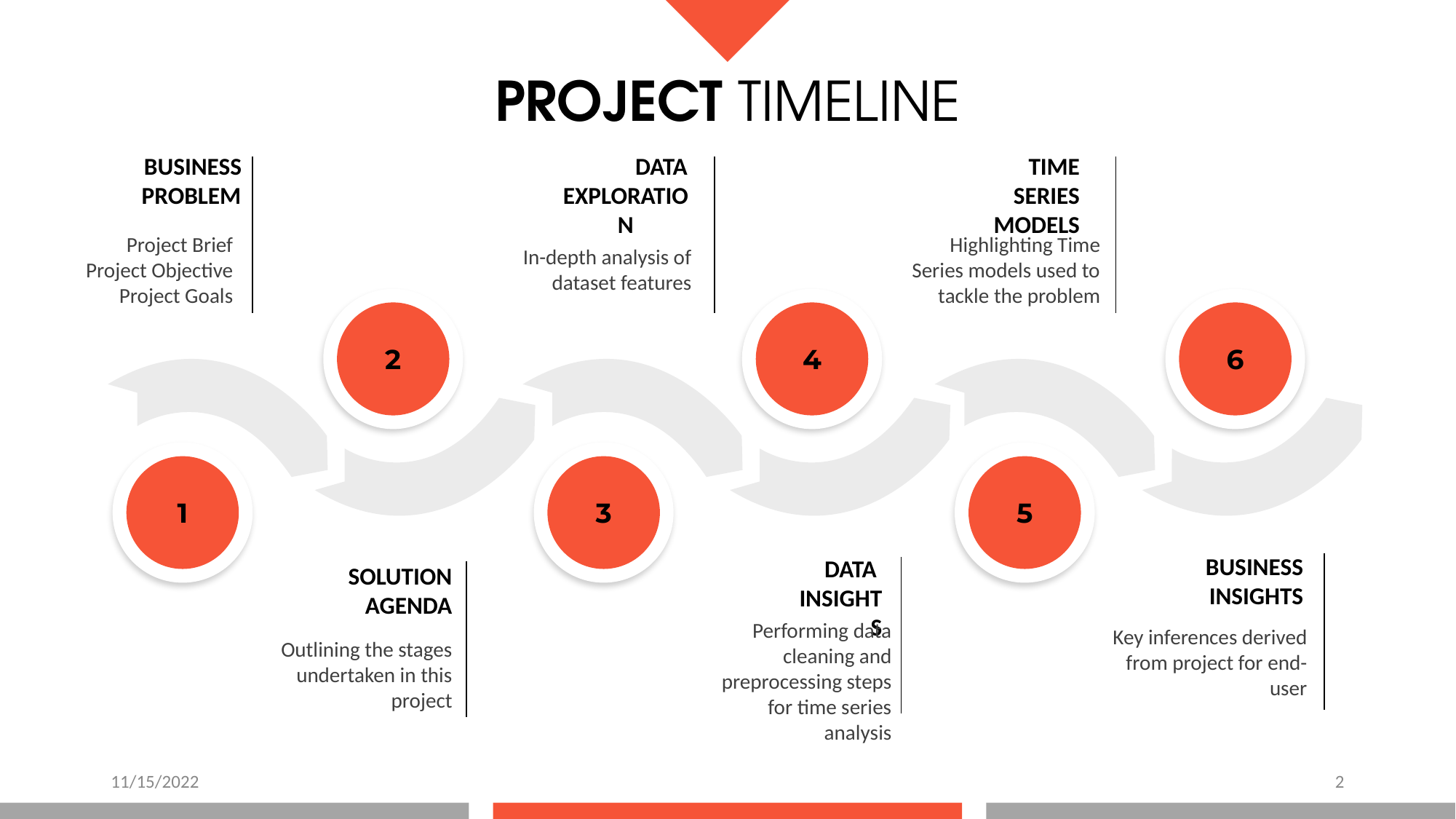

PROJECT TIMELINE
BUSINESS
PROBLEM
DATA
EXPLORATION
TIME SERIES
MODELS
Project Brief
Project Objective
Project Goals
Highlighting Time Series models used to tackle the problem
In-depth analysis of dataset features

2
4
6

1
3
5
BUSINESS
INSIGHTS
DATA
INSIGHTS
SOLUTION
AGENDA
Performing data cleaning and preprocessing steps for time series analysis
Key inferences derived from project for end-user
Outlining the stages undertaken in this project
11/15/2022
2